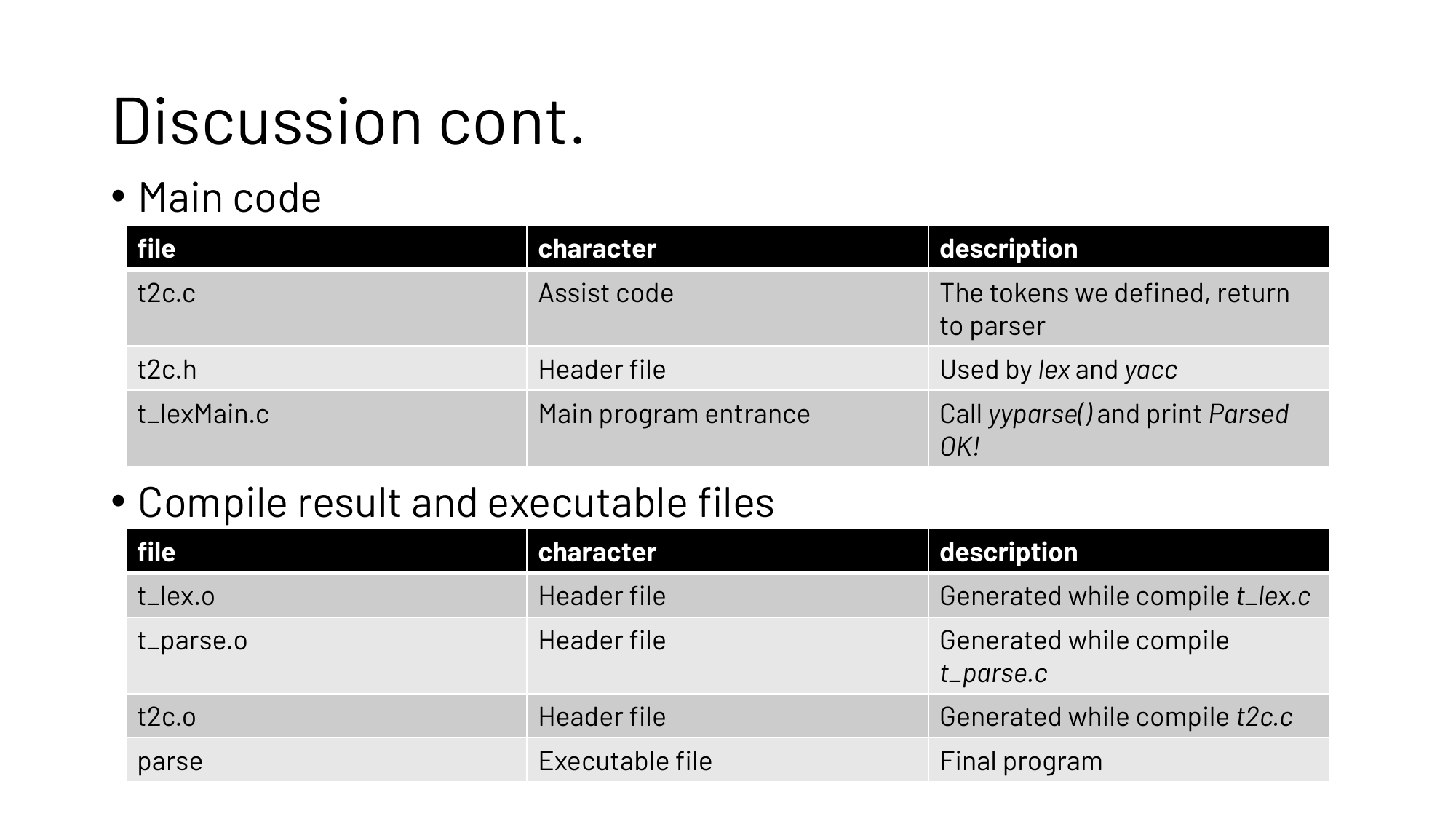

# Discussion cont.
Main code

Compile result and executable files
| file | character | description |
| --- | --- | --- |
| t2c.c | Assist code | The tokens we defined, return to parser |
| t2c.h | Header file | Used by lex and yacc |
| t\_lexMain.c | Main program entrance | Call yyparse() and print Parsed OK! |
| file | character | description |
| --- | --- | --- |
| t\_lex.o | Header file | Generated while compile t\_lex.c |
| t\_parse.o | Header file | Generated while compile t\_parse.c |
| t2c.o | Header file | Generated while compile t2c.c |
| parse | Executable file | Final program |